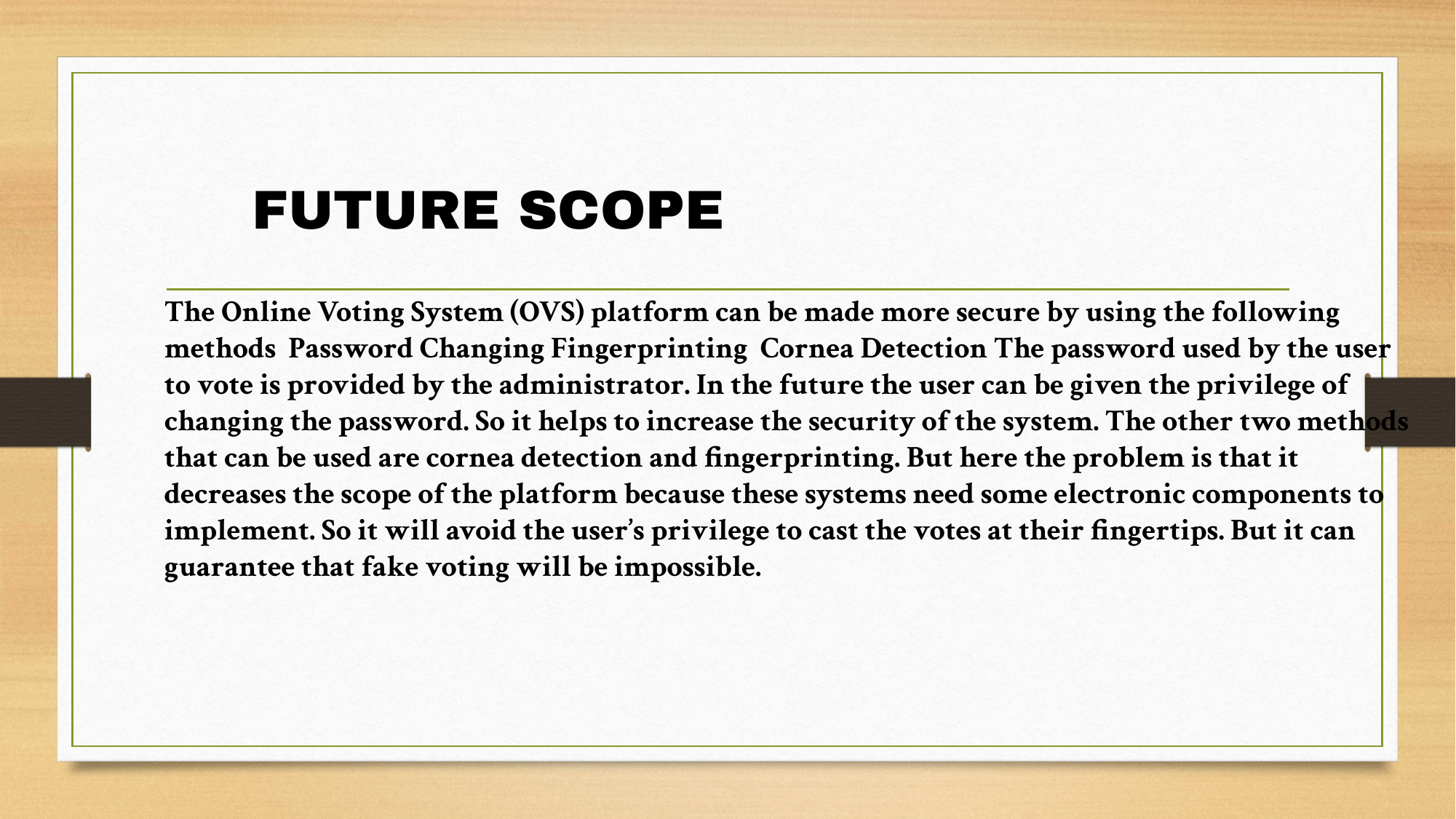

FUTURE SCOPE
The Online Voting System (OVS) platform can be made more secure by using the following methods  Password Changing Fingerprinting  Cornea Detection The password used by the user to vote is provided by the administrator. In the future the user can be given the privilege of changing the password. So it helps to increase the security of the system. The other two methods that can be used are cornea detection and fingerprinting. But here the problem is that it decreases the scope of the platform because these systems need some electronic components to implement. So it will avoid the user’s privilege to cast the votes at their fingertips. But it can guarantee that fake voting will be impossible.